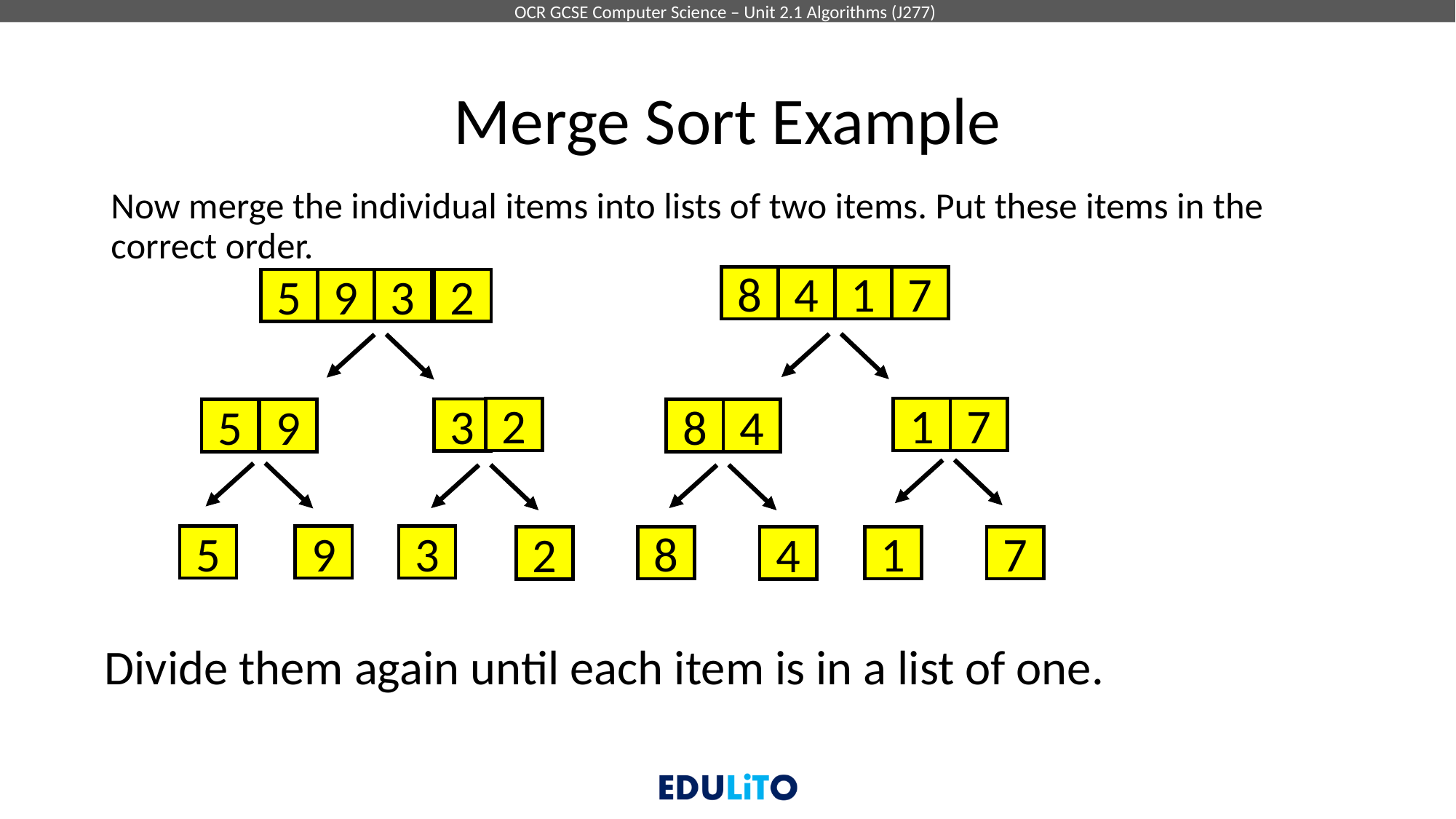

# Merge Sort Example
Now merge the individual items into lists of two items. Put these items in the correct order.

8
4
1
7
5
3
2
9
2
1
7
3
5
9
8
4
5
9
3
8
1
7
2
4
Divide them again until each item is in a list of one.